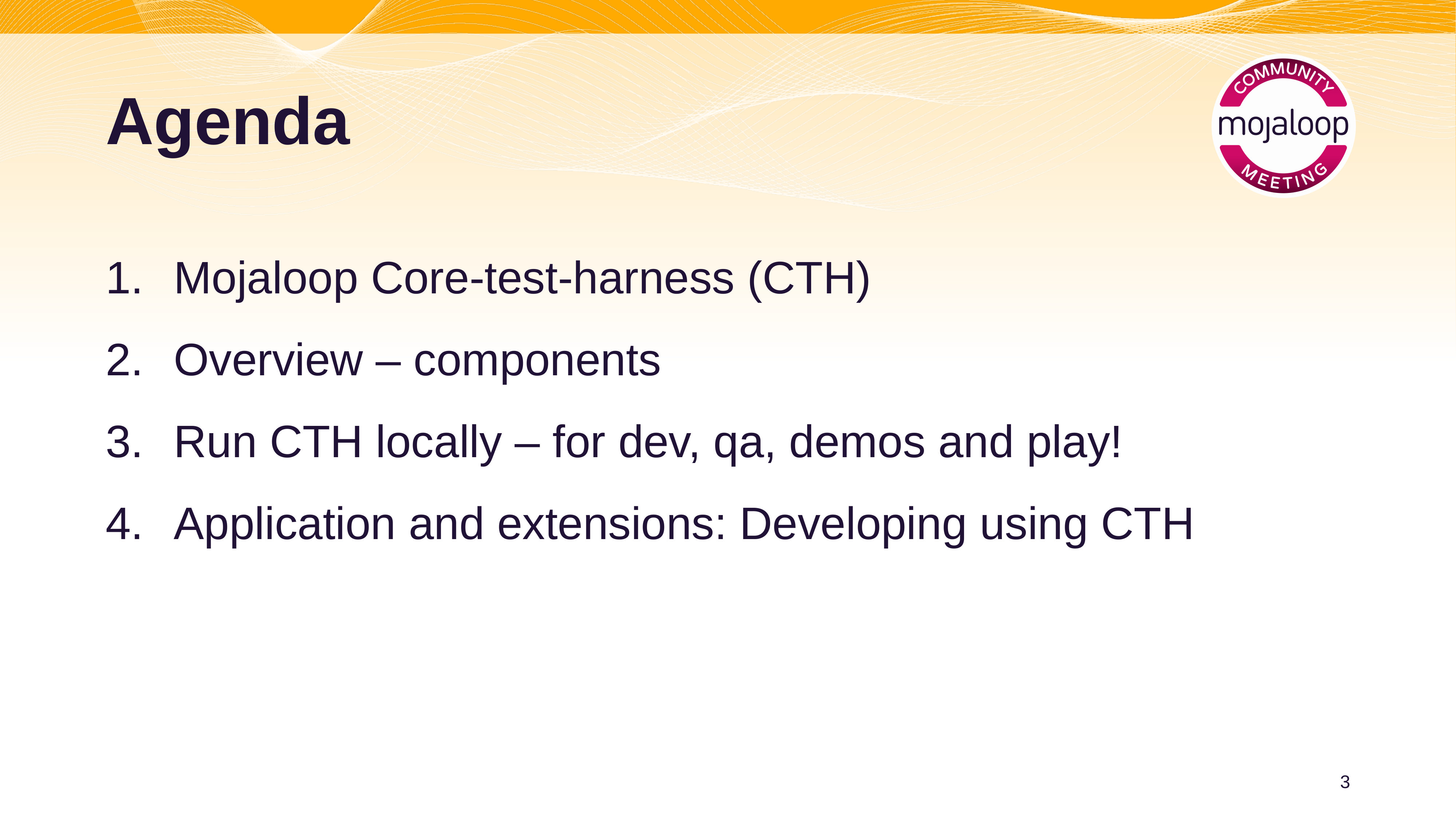

# Agenda
Mojaloop Core-test-harness (CTH)
Overview – components
Run CTH locally – for dev, qa, demos and play!
Application and extensions: Developing using CTH
3